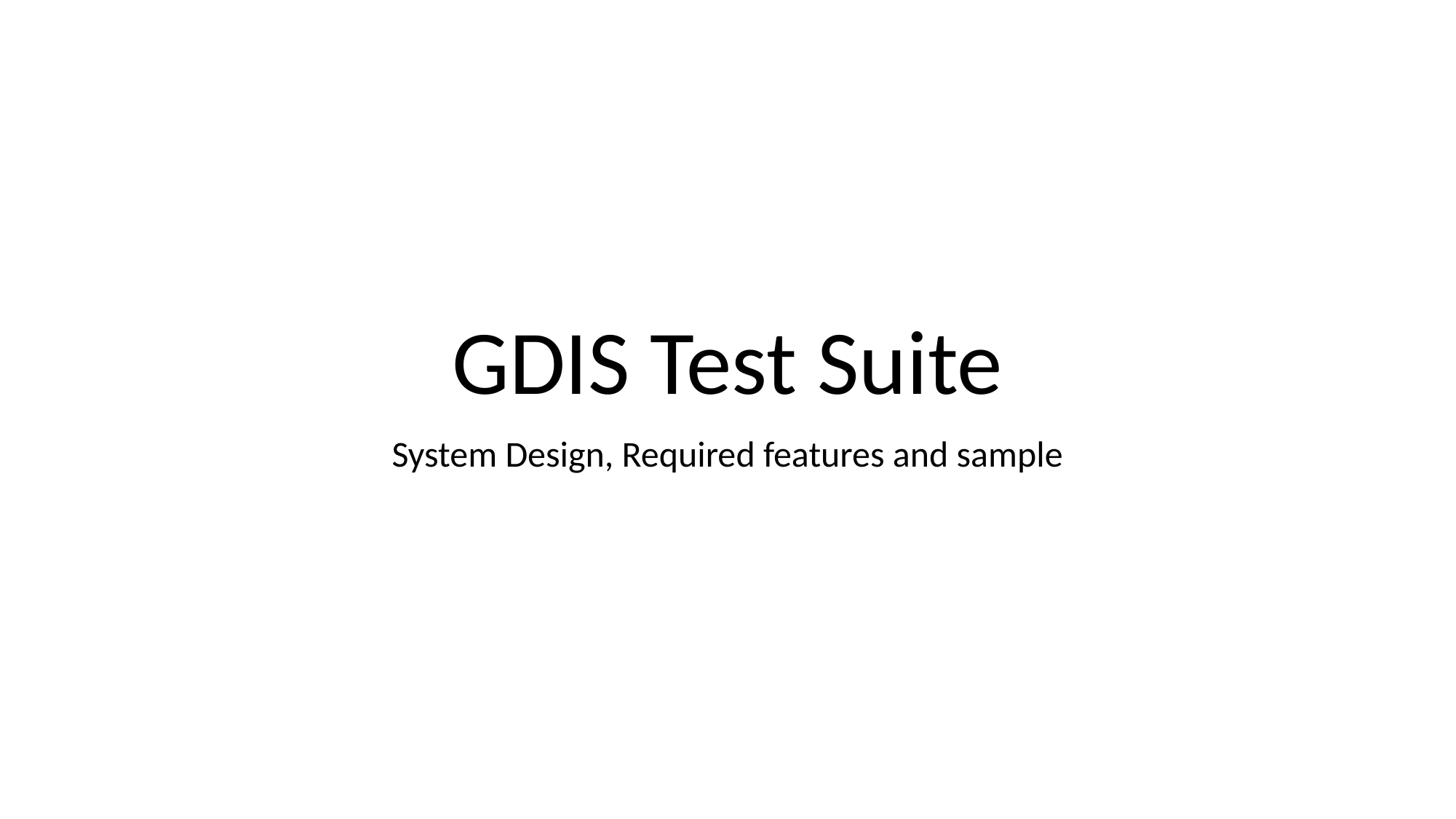

# GDIS Test Suite
System Design, Required features and sample